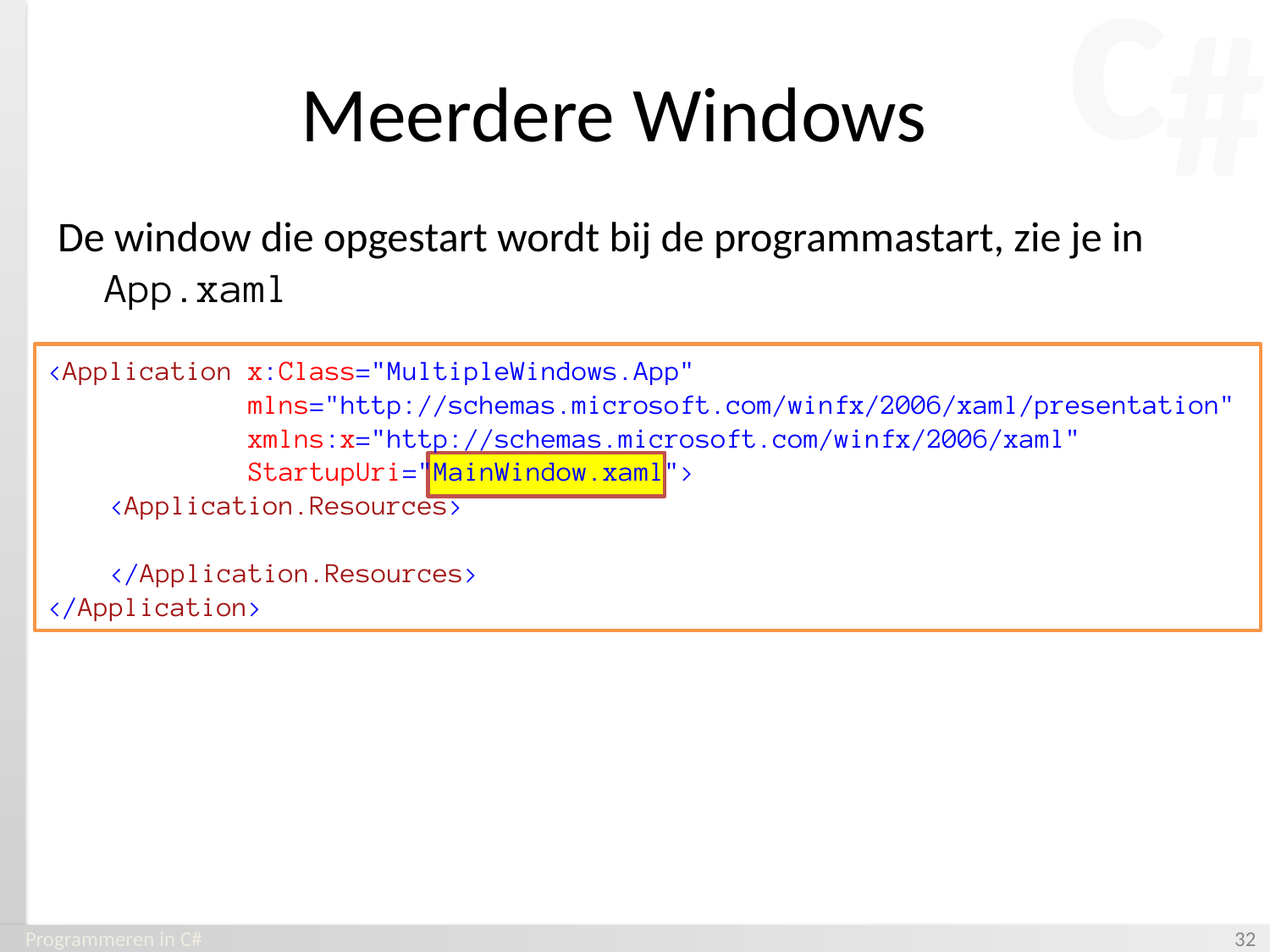

Meerdere Windows
De window die opgestart wordt bij de programmastart, zie je in App.xaml
<Application x:Class="MultipleWindows.App"
             mlns="http://schemas.microsoft.com/winfx/2006/xaml/presentation"
             xmlns:x="http://schemas.microsoft.com/winfx/2006/xaml"
             StartupUri="MainWindow.xaml">
    <Application.Resources>

    </Application.Resources>
</Application>

Programmeren in C#
32